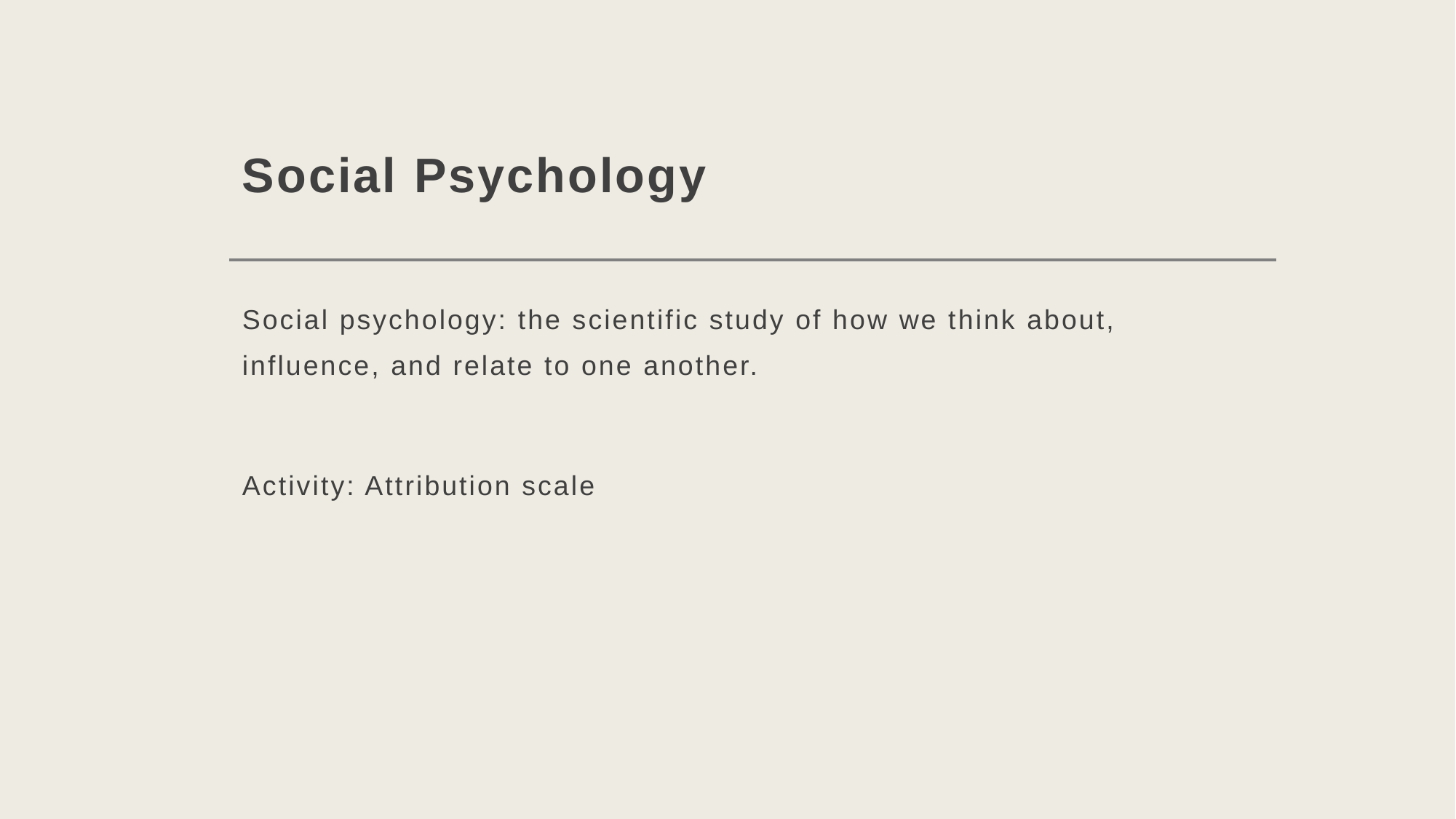

# Social Psychology
Social psychology: the scientific study of how we think about, influence, and relate to one another.

Activity: Attribution scale